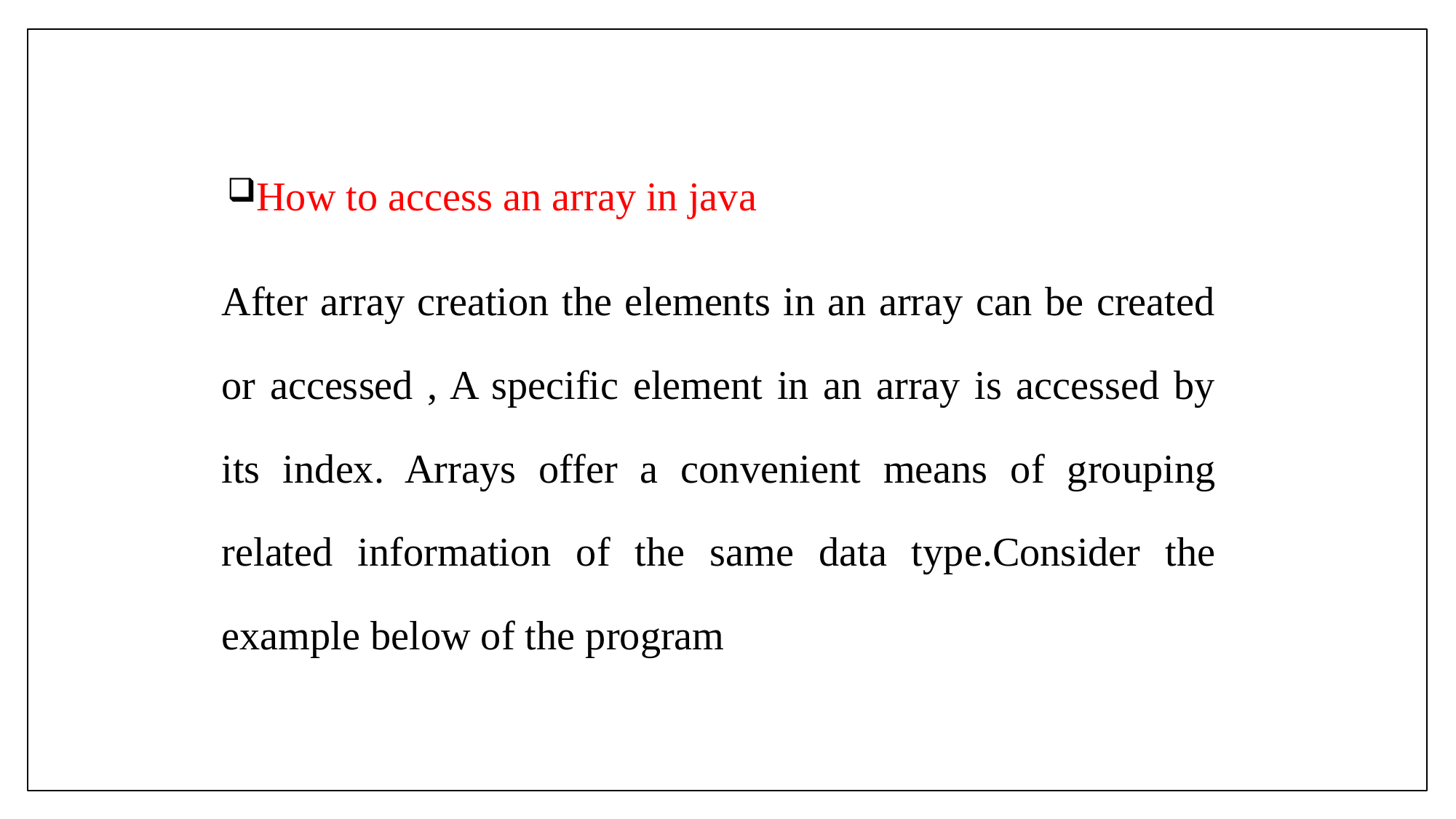

How to access an array in java
After array creation the elements in an array can be created or accessed , A specific element in an array is accessed by its index. Arrays offer a convenient means of grouping related information of the same data type.Consider the example below of the program